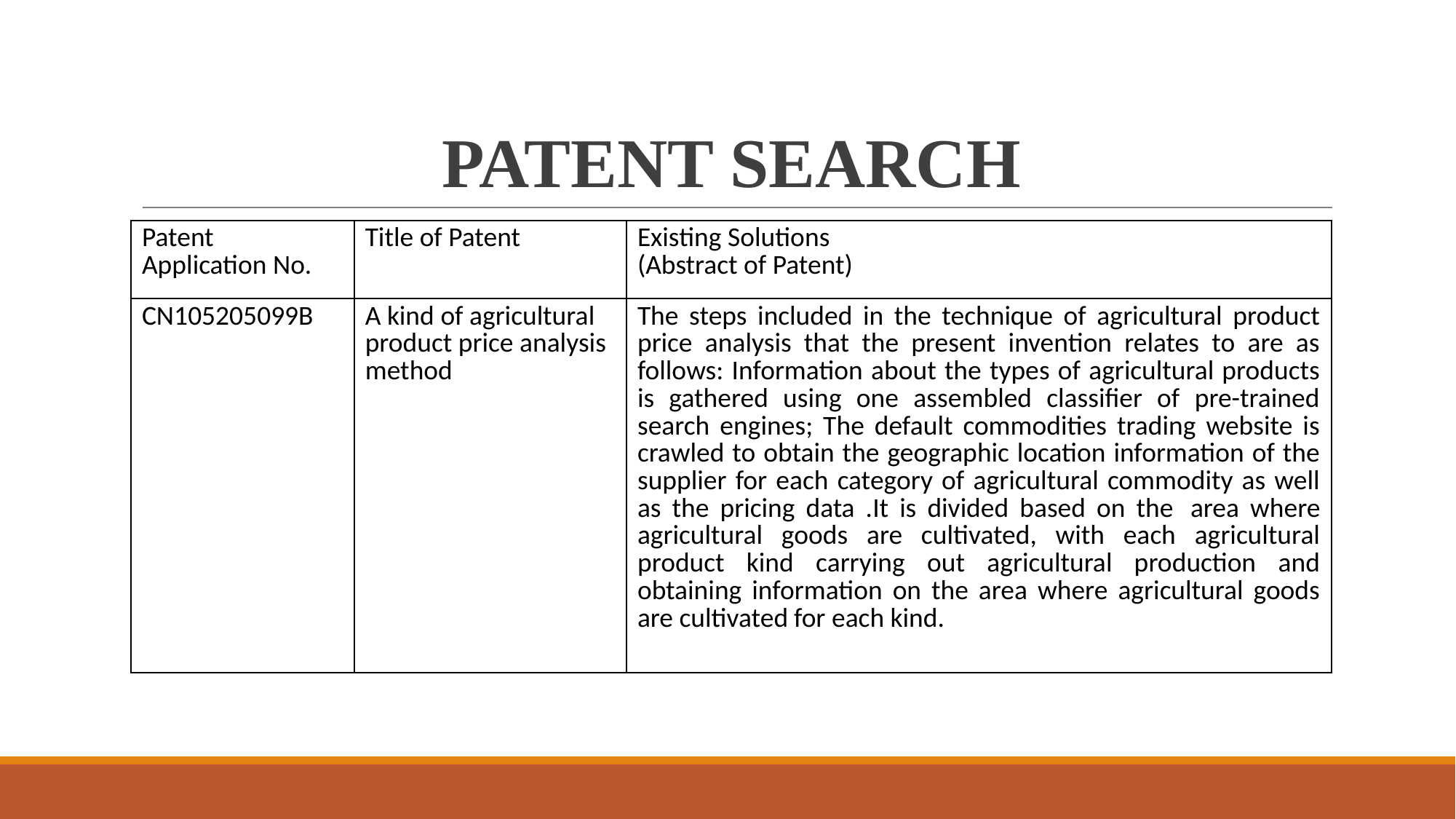

# PATENT SEARCH
| Patent  Application No. | Title of Patent | Existing Solutions (Abstract of Patent) |
| --- | --- | --- |
| CN105205099B | A kind of agricultural product price analysis method | The steps included in the technique of agricultural product price analysis that the present invention relates to are as follows: Information about the types of agricultural products is gathered using one assembled classifier of pre-trained search engines; The default commodities trading website is crawled to obtain the geographic location information of the supplier for each category of agricultural commodity as well as the pricing data .It is divided based on the  area where agricultural goods are cultivated, with each agricultural product kind carrying out agricultural production and obtaining information on the area where agricultural goods are cultivated for each kind. |